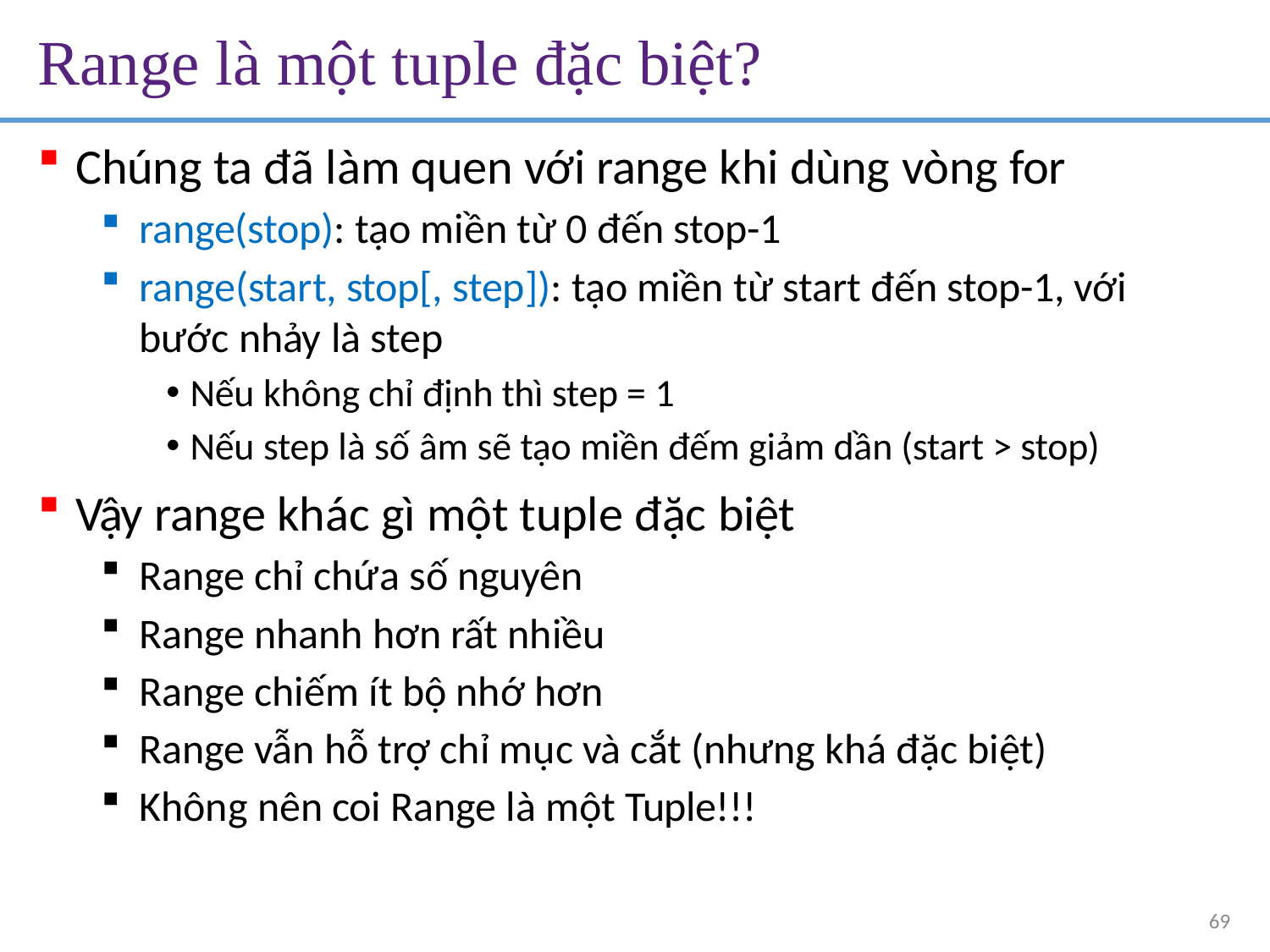

# Range là một tuple đặc biệt?
Chúng ta đã làm quen với range khi dùng vòng for
range(stop): tạo miền từ 0 đến stop-1
range(start, stop[, step]): tạo miền từ start đến stop-1, với
bước nhảy là step
Nếu không chỉ định thì step = 1
Nếu step là số âm sẽ tạo miền đếm giảm dần (start > stop)
Vậy range khác gì một tuple đặc biệt
Range chỉ chứa số nguyên
Range nhanh hơn rất nhiều
Range chiếm ít bộ nhớ hơn
Range vẫn hỗ trợ chỉ mục và cắt (nhưng khá đặc biệt)
Không nên coi Range là một Tuple!!!

69